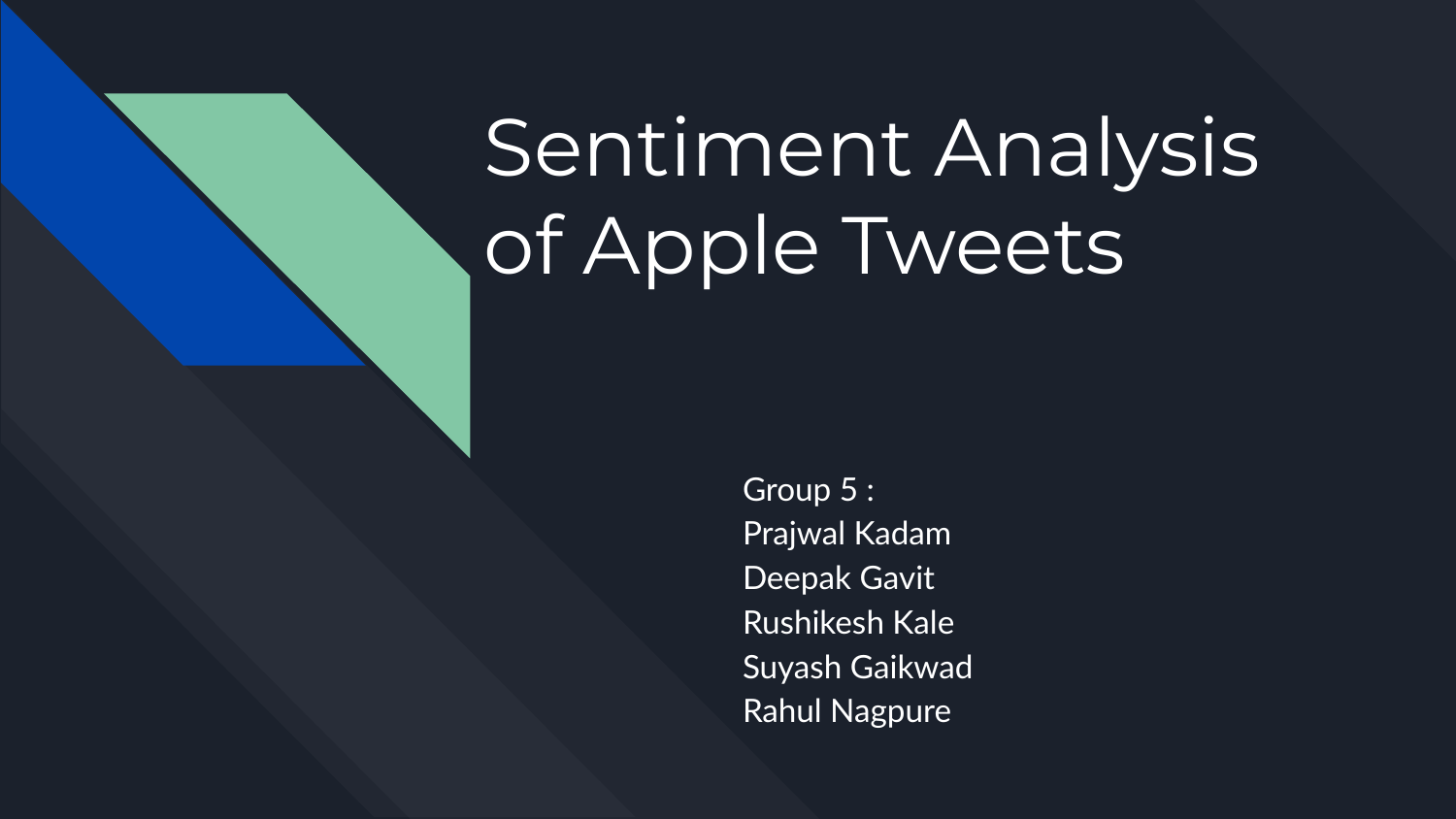

# Sentiment Analysis of Apple Tweets
Group 5 :
Prajwal Kadam
Deepak Gavit
Rushikesh Kale
Suyash Gaikwad
Rahul Nagpure